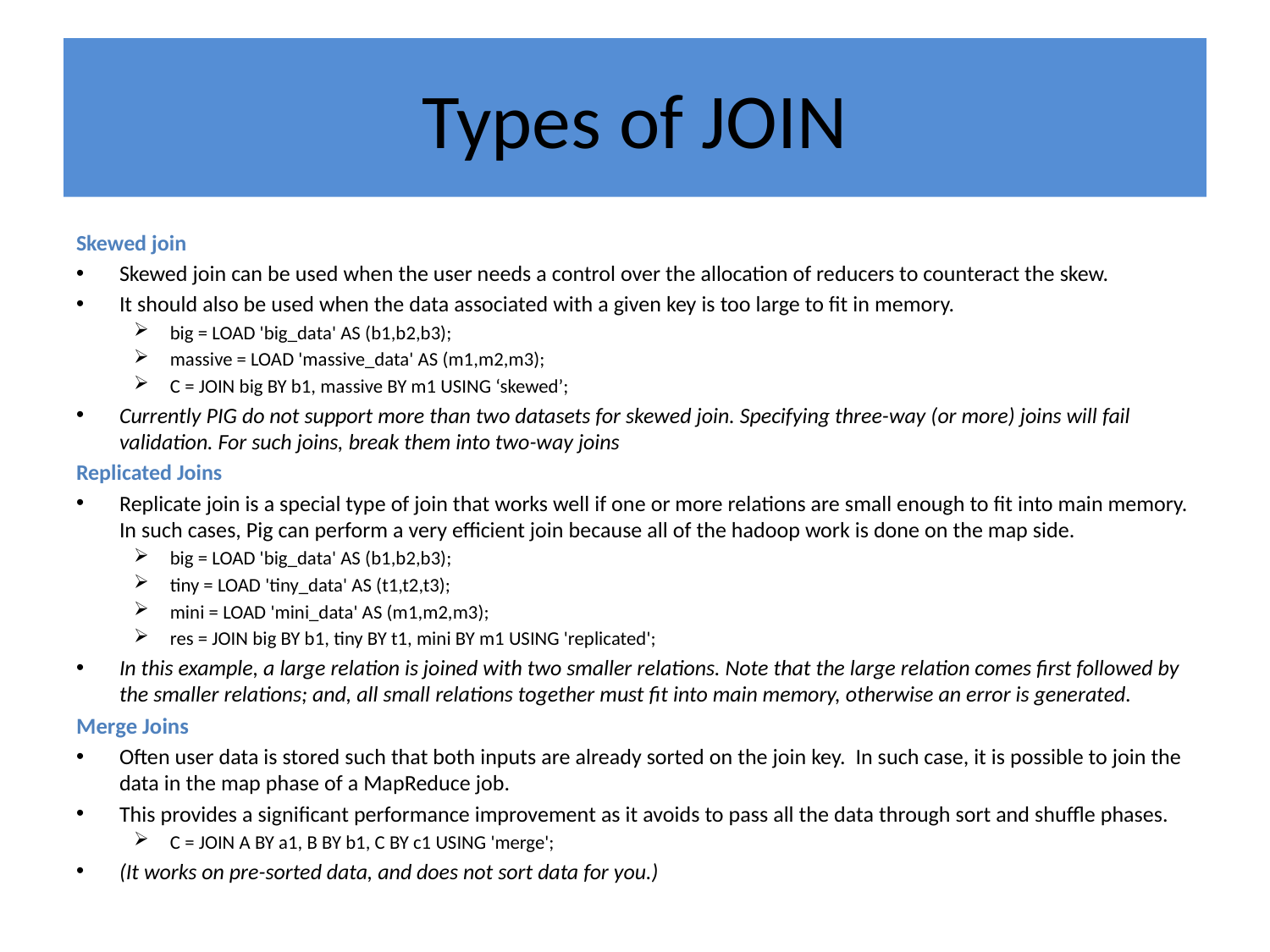

# Types of JOIN
Skewed join
Skewed join can be used when the user needs a control over the allocation of reducers to counteract the skew.
It should also be used when the data associated with a given key is too large to fit in memory.
big = LOAD 'big_data' AS (b1,b2,b3);
massive = LOAD 'massive_data' AS (m1,m2,m3);
C = JOIN big BY b1, massive BY m1 USING ‘skewed’;
Currently PIG do not support more than two datasets for skewed join. Specifying three-way (or more) joins will fail validation. For such joins, break them into two-way joins
Replicated Joins
Replicate join is a special type of join that works well if one or more relations are small enough to fit into main memory. In such cases, Pig can perform a very efficient join because all of the hadoop work is done on the map side.
big = LOAD 'big_data' AS (b1,b2,b3);
tiny = LOAD 'tiny_data' AS (t1,t2,t3);
mini = LOAD 'mini_data' AS (m1,m2,m3);
res = JOIN big BY b1, tiny BY t1, mini BY m1 USING 'replicated';
In this example, a large relation is joined with two smaller relations. Note that the large relation comes first followed by the smaller relations; and, all small relations together must fit into main memory, otherwise an error is generated.
Merge Joins
Often user data is stored such that both inputs are already sorted on the join key.  In such case, it is possible to join the data in the map phase of a MapReduce job.
This provides a significant performance improvement as it avoids to pass all the data through sort and shuffle phases.
C = JOIN A BY a1, B BY b1, C BY c1 USING 'merge';
(It works on pre-sorted data, and does not sort data for you.)